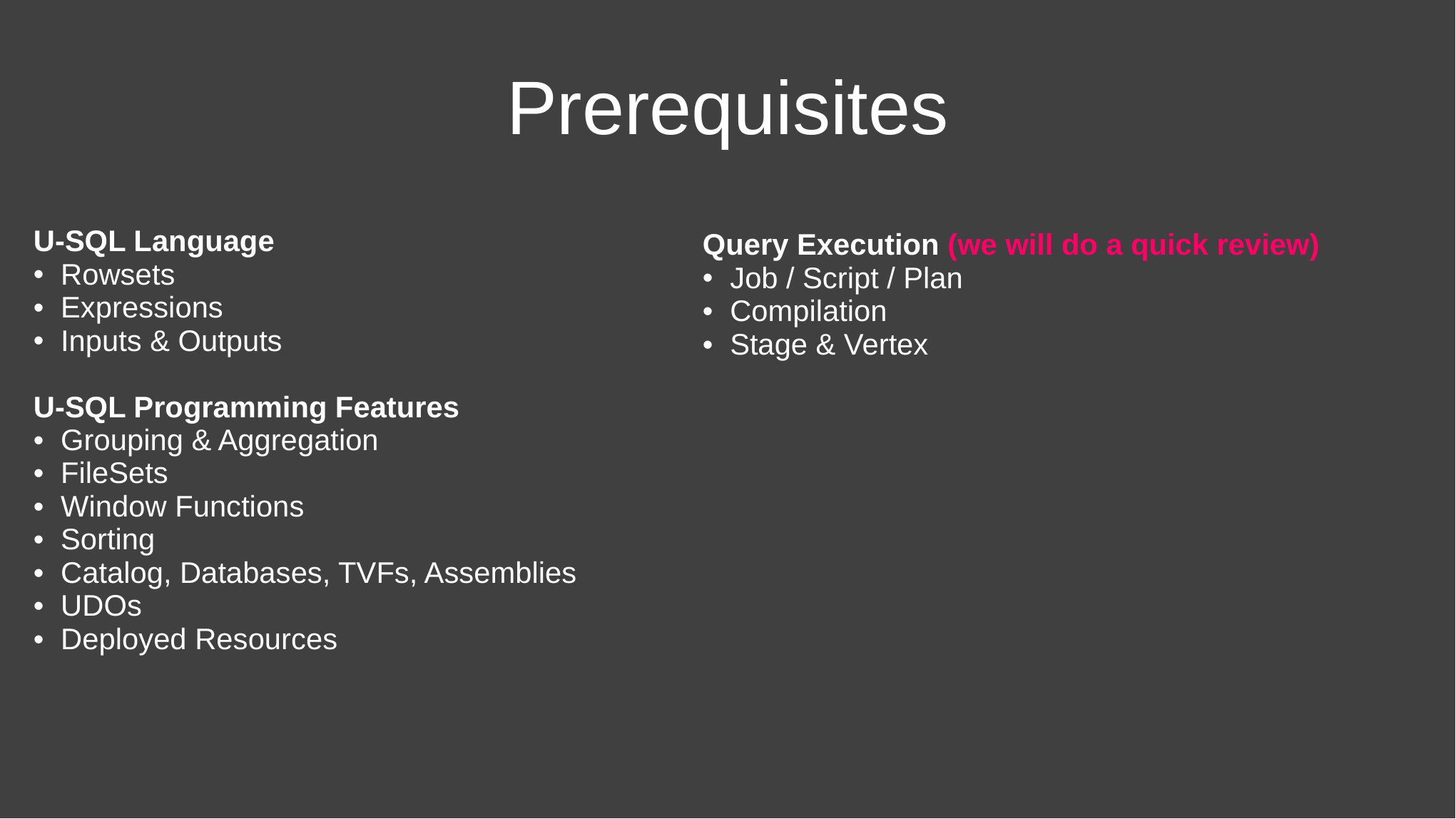

# Prerequisites
U-SQL Language
Rowsets
Expressions
Inputs & Outputs

U-SQL Programming Features
Grouping & Aggregation
FileSets
Window Functions
Sorting
Catalog, Databases, TVFs, Assemblies
UDOs
Deployed Resources
Query Execution (we will do a quick review)
Job / Script / Plan
Compilation
Stage & Vertex